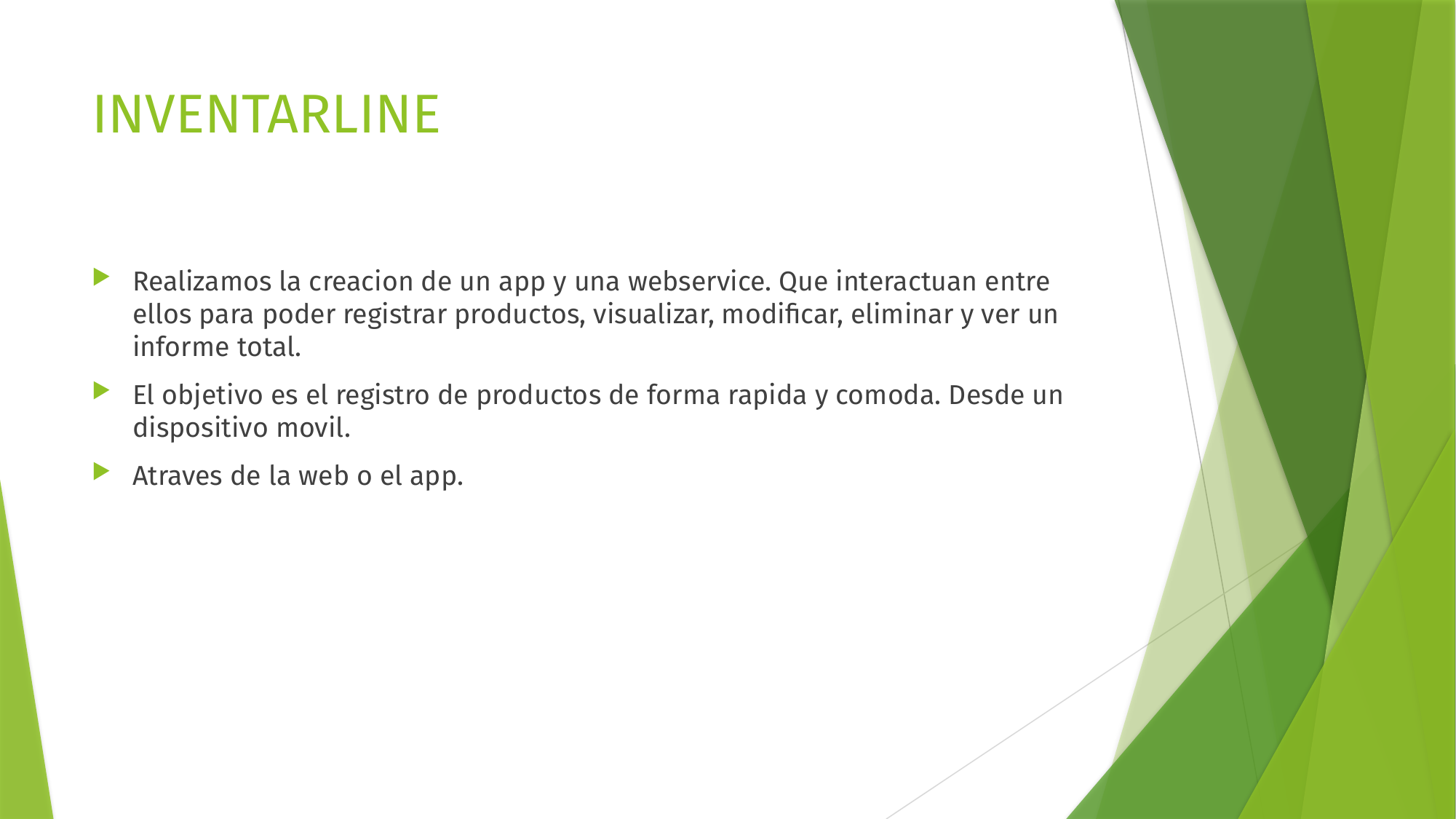

# INVENTARLINE
Realizamos la creacion de un app y una webservice. Que interactuan entre ellos para poder registrar productos, visualizar, modificar, eliminar y ver un informe total.
El objetivo es el registro de productos de forma rapida y comoda. Desde un dispositivo movil.
Atraves de la web o el app.